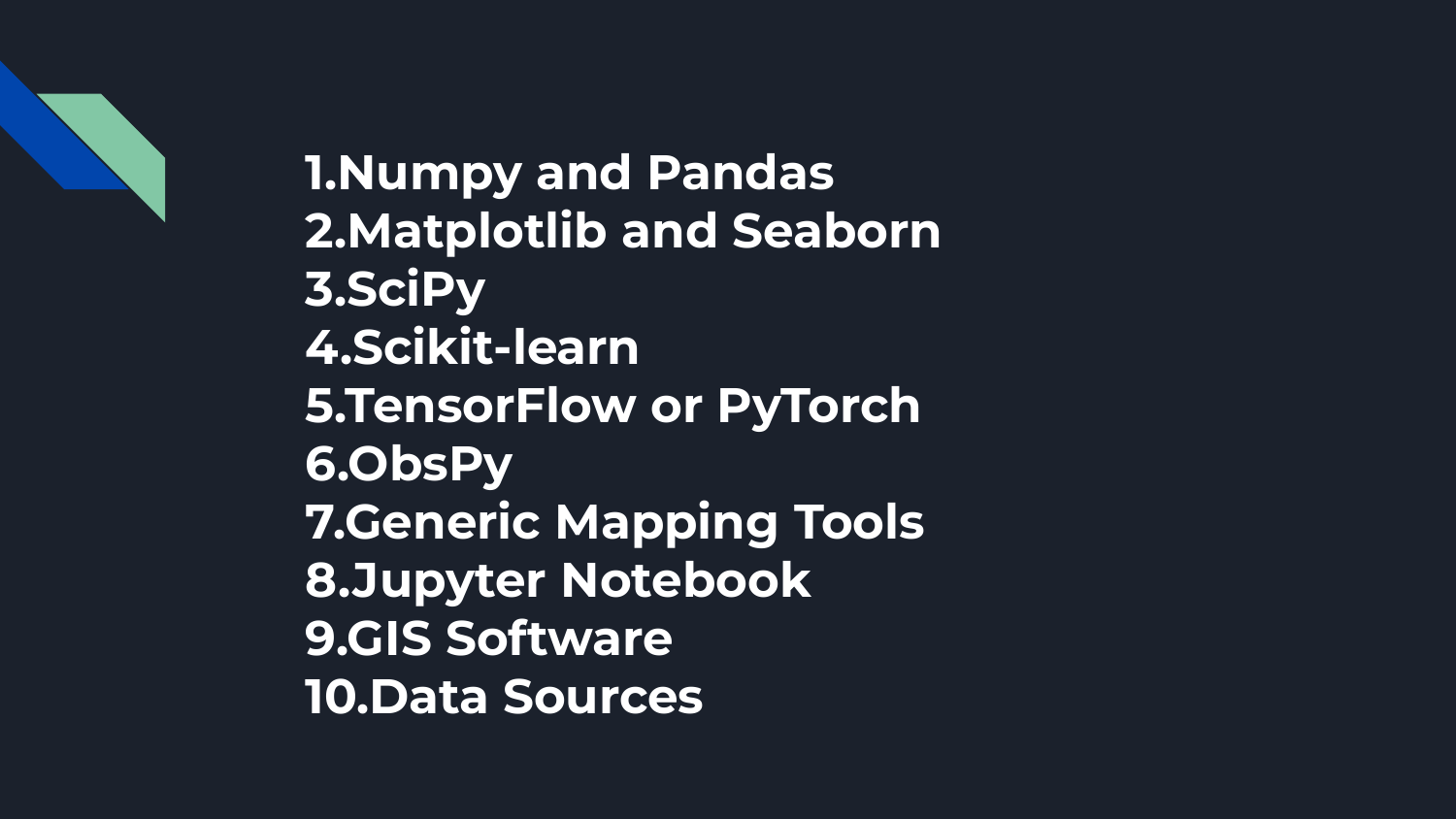

# 1.Numpy and Pandas 2.Matplotlib and Seaborn 3.SciPy 4.Scikit-learn 5.TensorFlow or PyTorch 6.ObsPy 7.Generic Mapping Tools 8.Jupyter Notebook 9.GIS Software 10.Data Sources